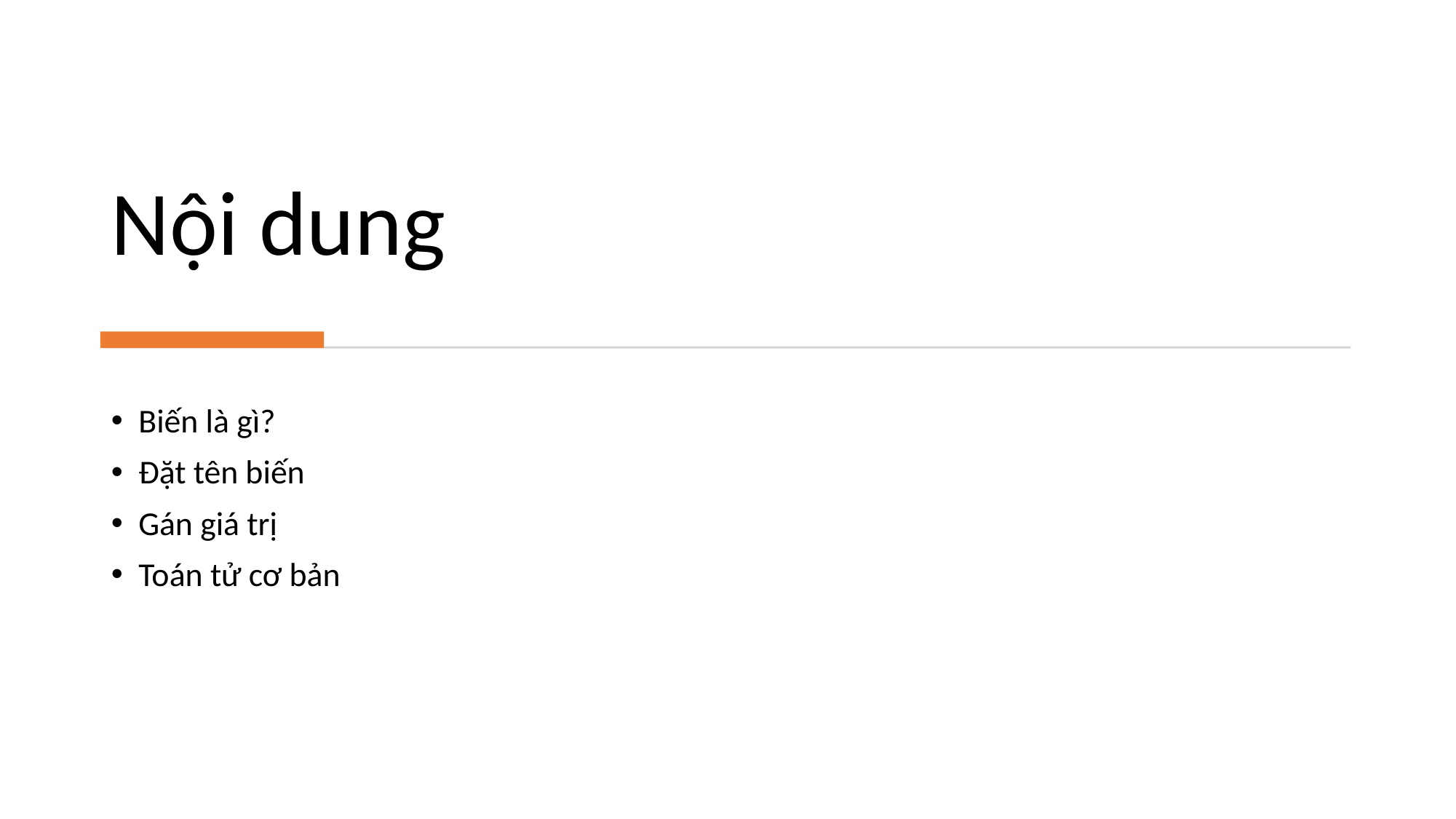

# Nội dung

Biến là gì?
Đặt tên biến
Gán giá trị
Toán tử cơ bản